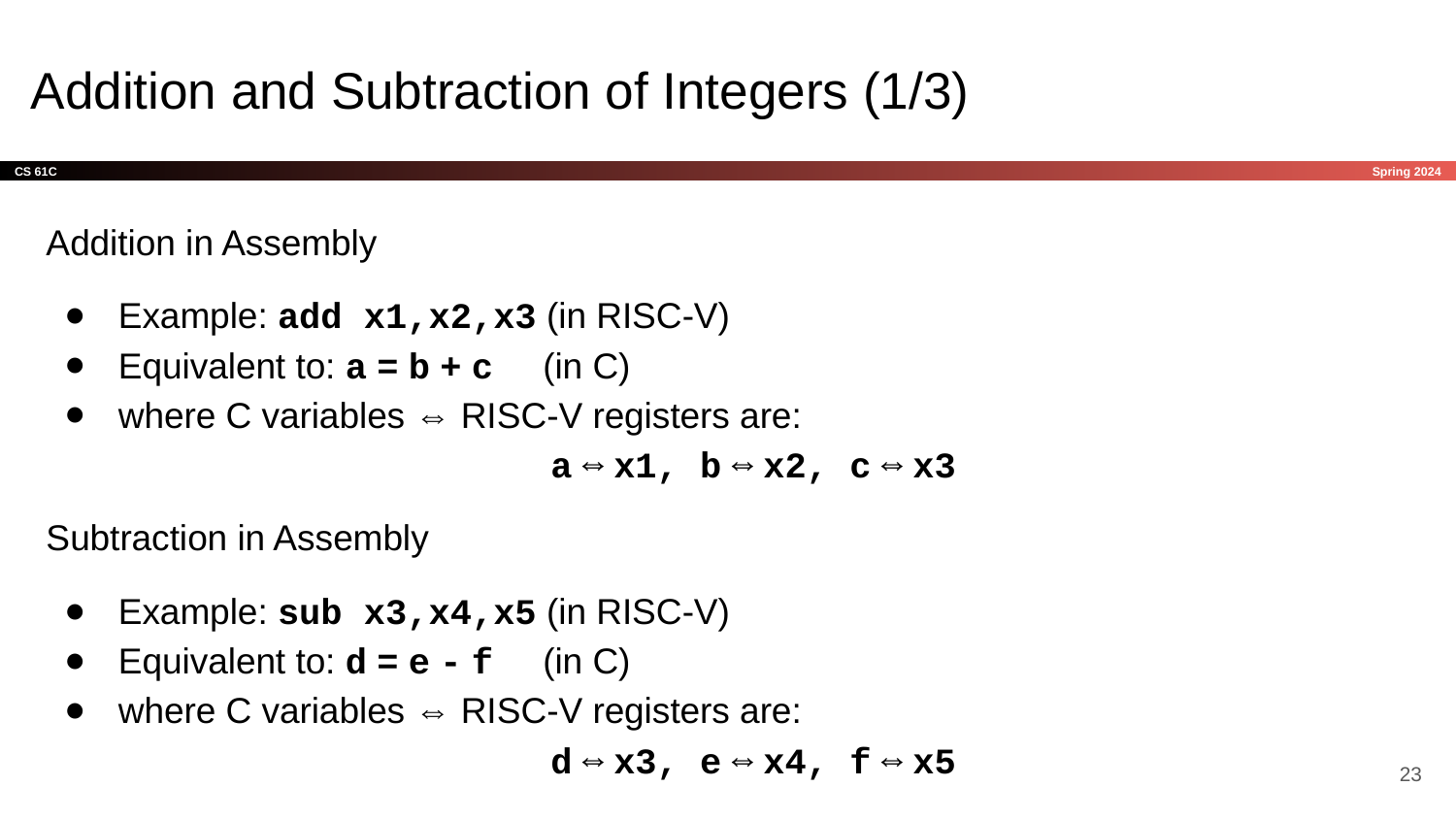

# Addition and Subtraction of Integers (1/3)
Addition in Assembly
Example: add x1,x2,x3 (in RISC-V)
Equivalent to: a = b + c     (in C)
where C variables ⇔ RISC-V registers are:
                              	a ⇔ x1, b ⇔ x2, c ⇔ x3
Subtraction in Assembly
Example: sub x3,x4,x5 (in RISC-V)
Equivalent to: d = e - f     (in C)
where C variables ⇔ RISC-V registers are:
                              	d ⇔ x3, e ⇔ x4, f ⇔ x5
23